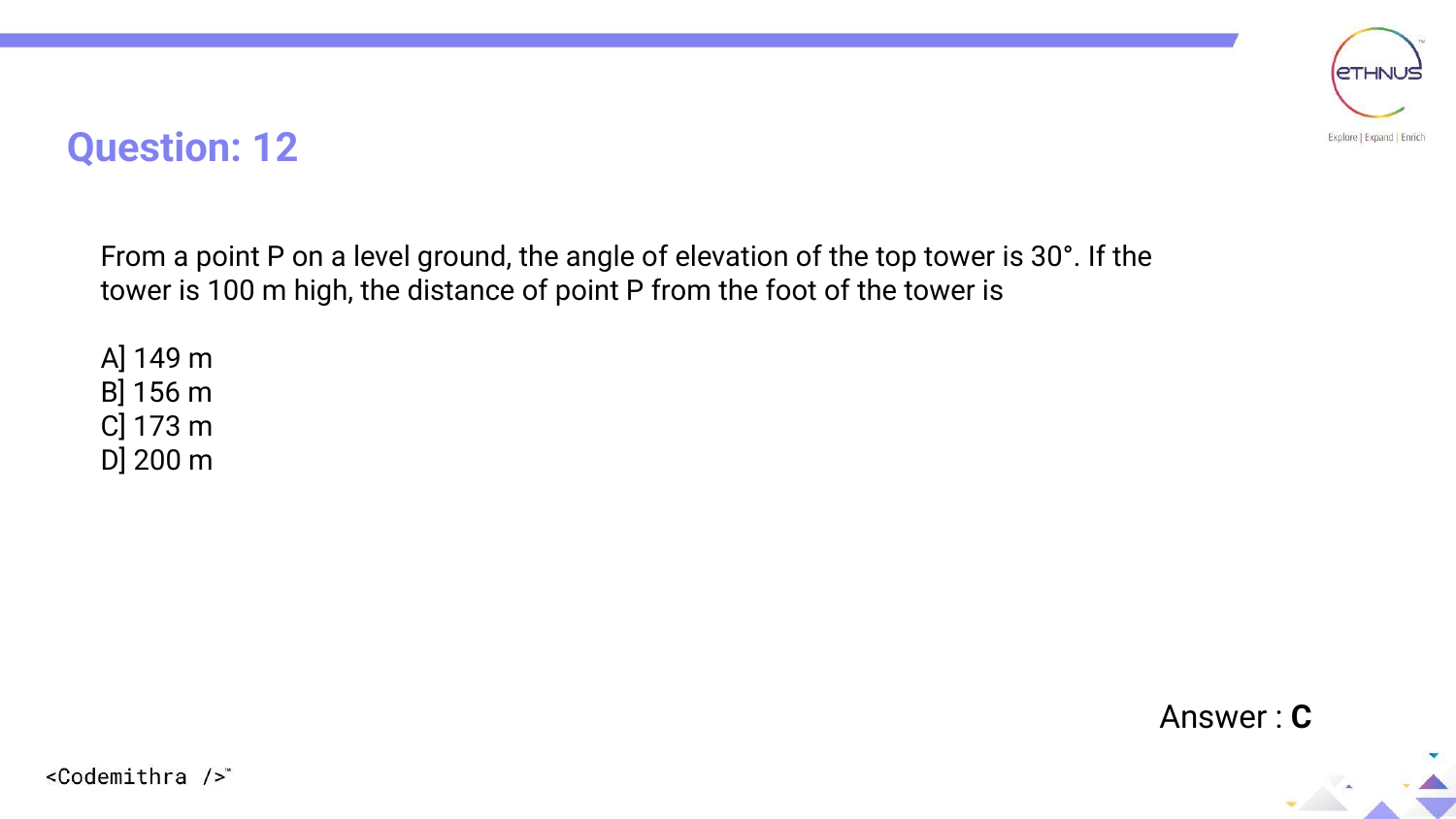

Question: 12
From a point P on a level ground, the angle of elevation of the top tower is 30°. If the tower is 100 m high, the distance of point P from the foot of the tower is

A] 149 m
B] 156 m
C] 173 m
D] 200 m

Answer : C